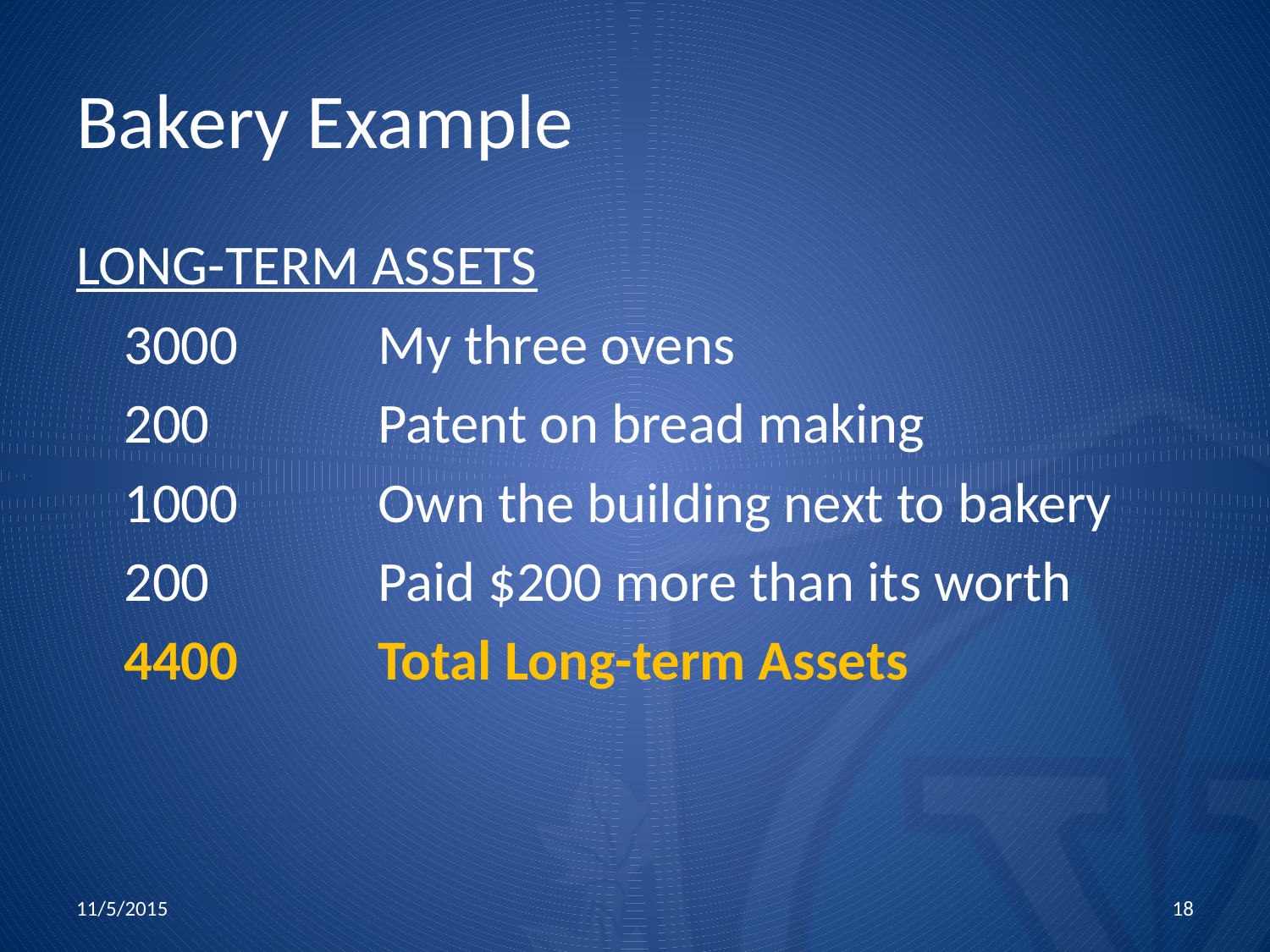

# Bakery Example
LONG-TERM ASSETS
	3000		My three ovens
	200		Patent on bread making
	1000		Own the building next to bakery
	200		Paid $200 more than its worth
	4400		Total Long-term Assets

11/5/2015
18